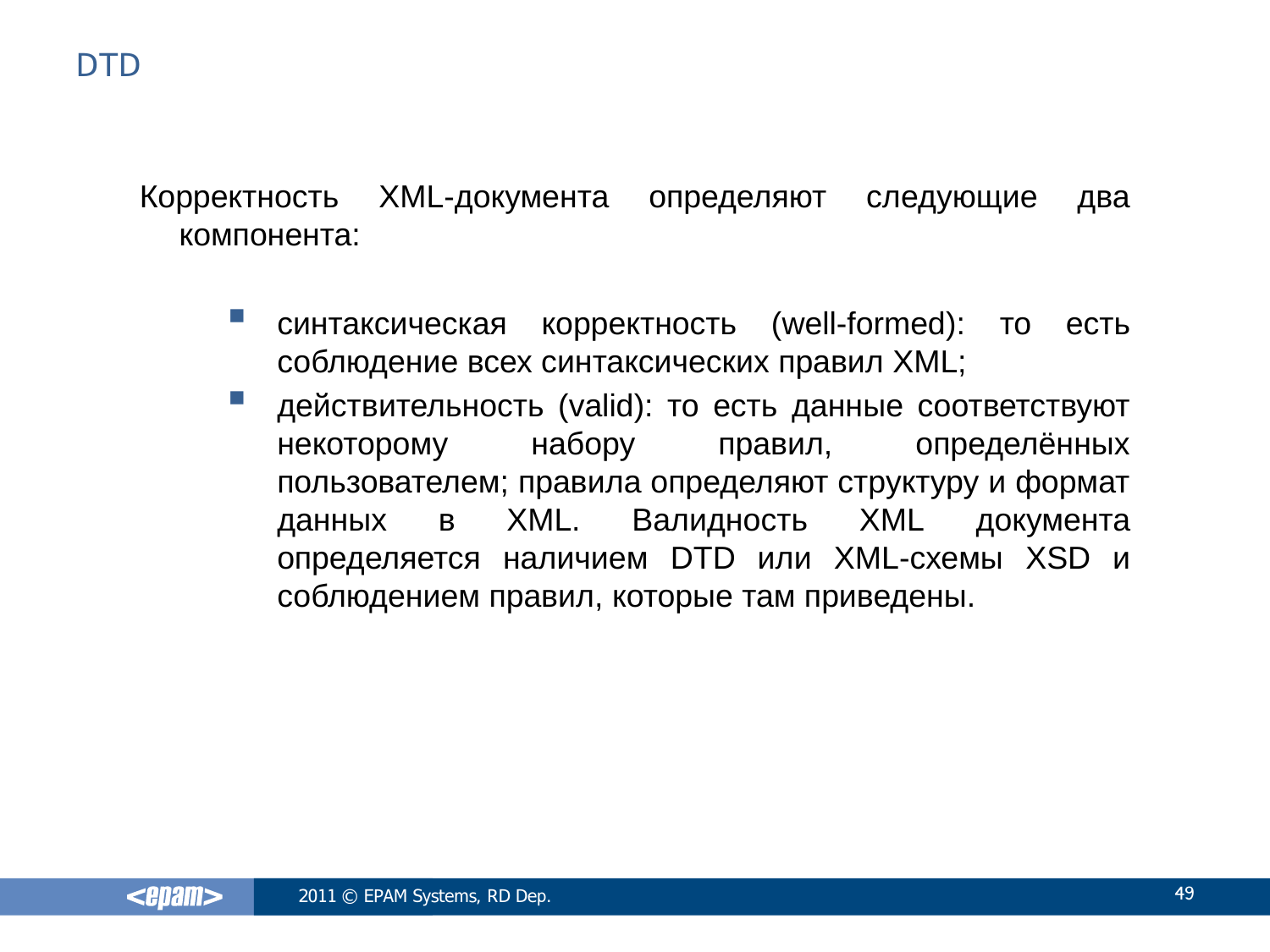

# DTD
Корректность XML-документа определяют следующие два компонента:

синтаксическая корректность (well-formed): то есть соблюдение всех синтаксических правил XML;
действительность (valid): то есть данные соответствуют некоторому набору правил, определённых пользователем; правила определяют структуру и формат данных в XML. Валидность XML документа определяется наличием DTD или XML-схемы XSD и соблюдением правил, которые там приведены.
49
2011 © EPAM Systems, RD Dep.